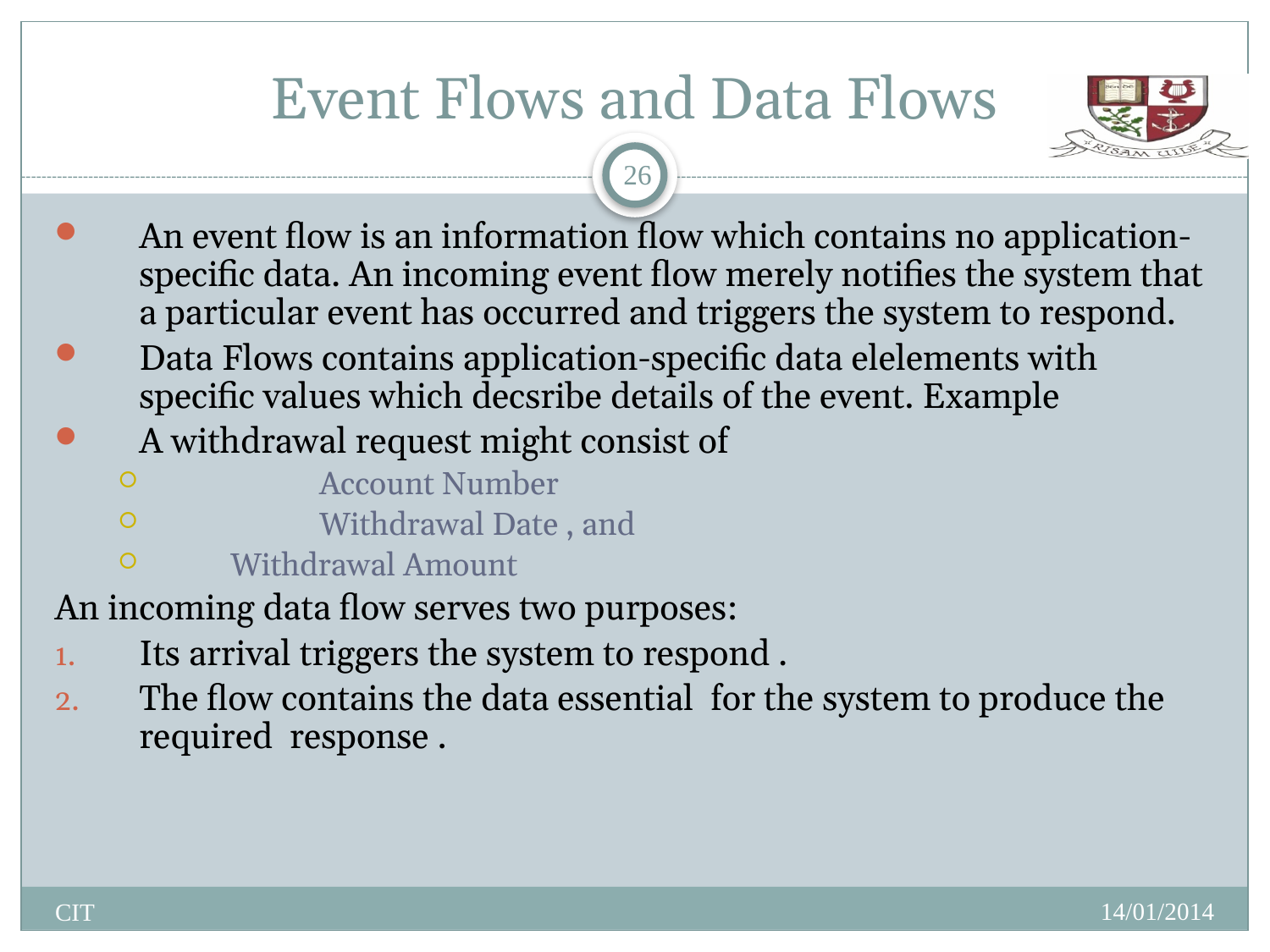

# Event Flows and Data Flows
26
An event flow is an information flow which contains no application-specific data. An incoming event flow merely notifies the system that a particular event has occurred and triggers the system to respond.
Data Flows contains application-specific data elelements with specific values which decsribe details of the event. Example
A withdrawal request might consist of
	Account Number
	Withdrawal Date , and
     Withdrawal Amount
An incoming data flow serves two purposes:
Its arrival triggers the system to respond .
The flow contains the data essential  for the system to produce the required  response .
14/01/2014
CIT